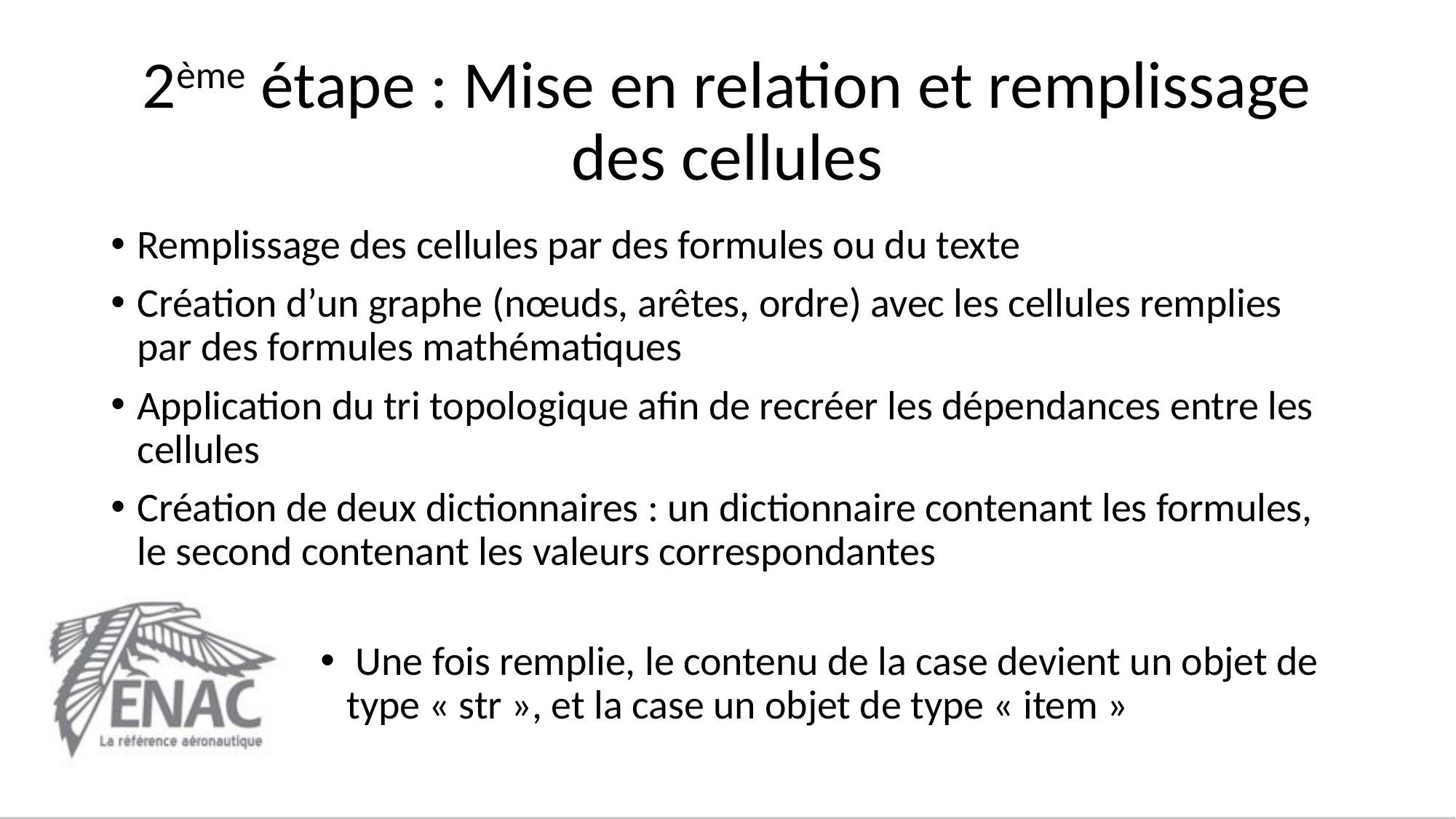

# 2ème étape : Mise en relation et remplissage des cellules
Remplissage des cellules par des formules ou du texte
Création d’un graphe (nœuds, arêtes, ordre) avec les cellules remplies par des formules mathématiques
Application du tri topologique afin de recréer les dépendances entre les cellules
Création de deux dictionnaires : un dictionnaire contenant les formules, le second contenant les valeurs correspondantes

 Une fois remplie, le contenu de la case devient un objet de type « str », et la case un objet de type « item »